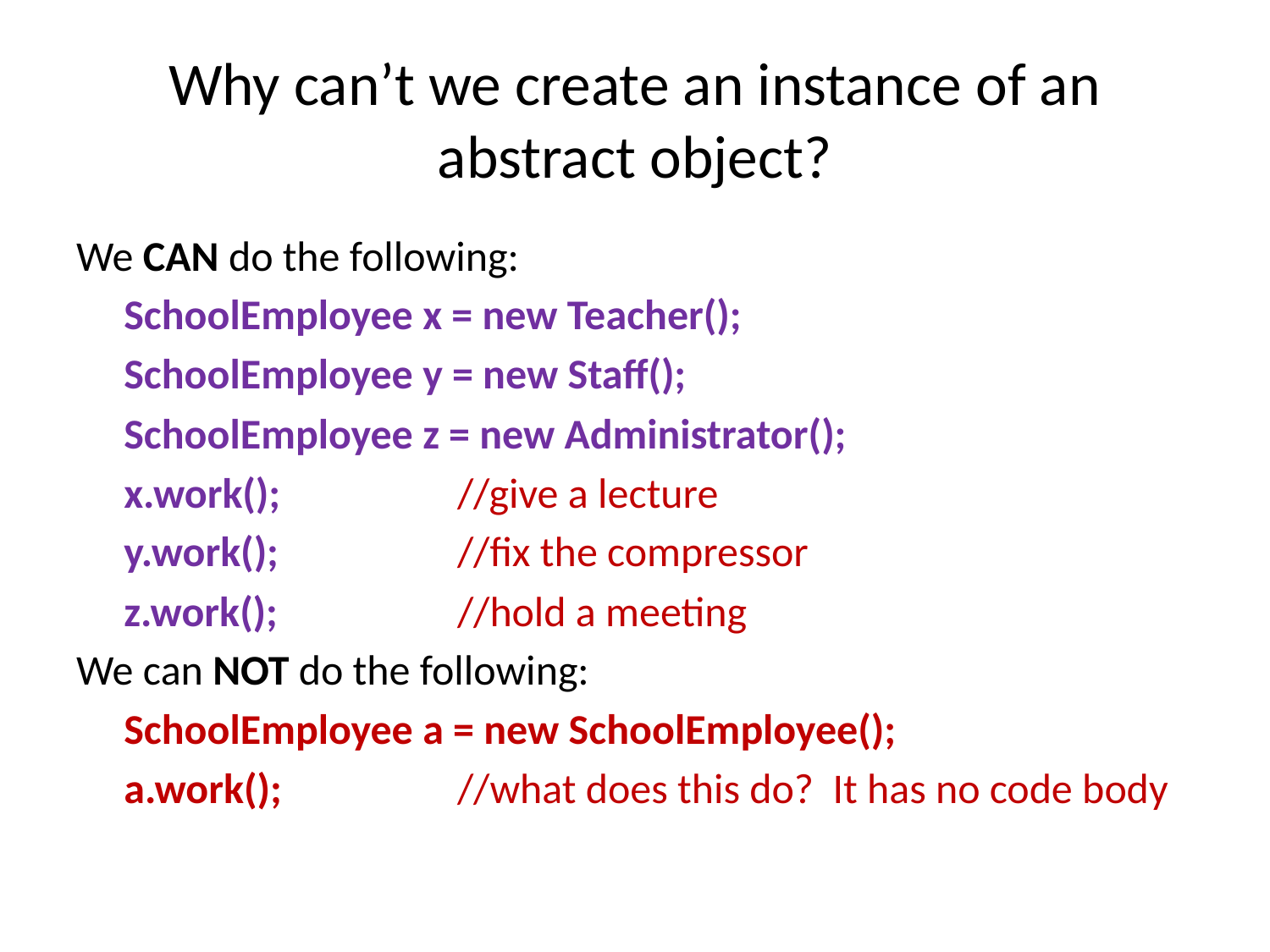

# Why can’t we create an instance of an abstract object?
We CAN do the following:
     SchoolEmployee x = new Teacher();
     SchoolEmployee y = new Staff();
     SchoolEmployee z = new Administrator();
     x.work();		//give a lecture
     y.work();		//fix the compressor
     z.work();		//hold a meeting
We can NOT do the following:
     SchoolEmployee a = new SchoolEmployee();
     a.work();		//what does this do?  It has no code body